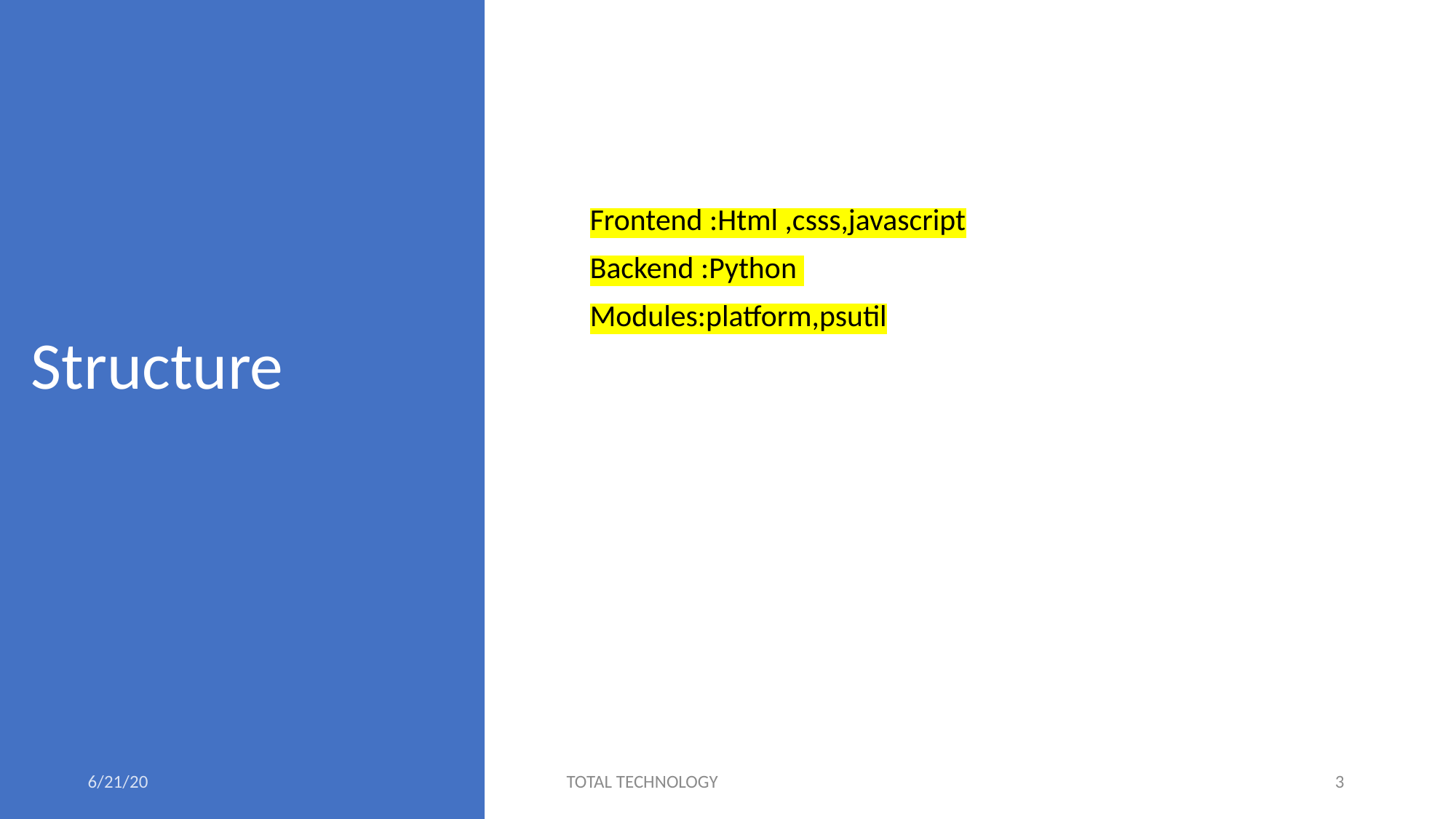

# Structure

Frontend :Html ,csss,javascript
Backend :Python
Modules:platform,psutil
6/21/20
TOTAL TECHNOLOGY
3